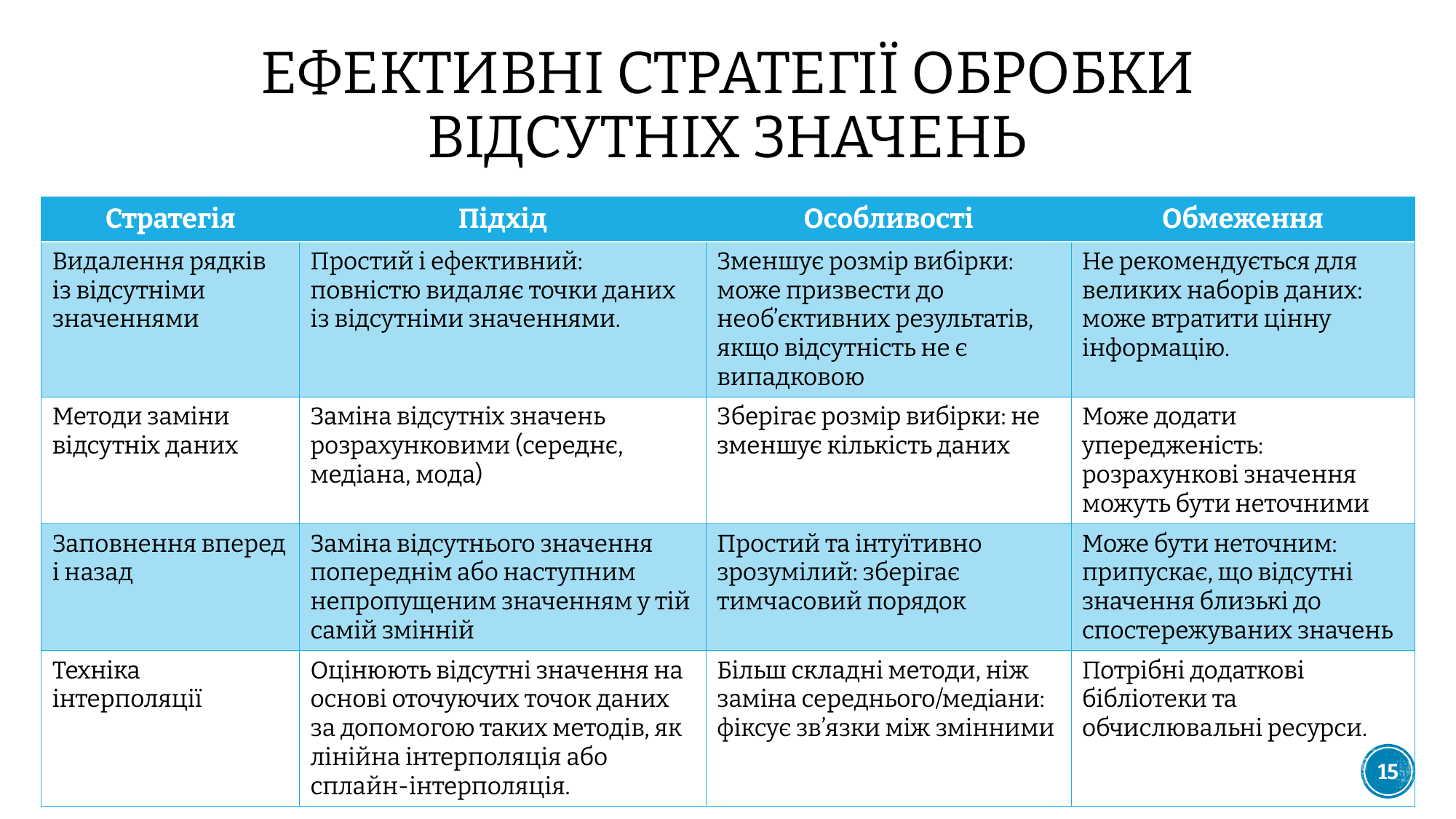

# Ефективні стратегії обробки відсутніх значень
| Стратегія | Підхід | Особливості | Обмеження |
| --- | --- | --- | --- |
| Видалення рядків із відсутніми значеннями | Простий і ефективний: повністю видаляє точки даних із відсутніми значеннями. | Зменшує розмір вибірки: може призвести до необ’єктивних результатів, якщо відсутність не є випадковою | Не рекомендується для великих наборів даних: може втратити цінну інформацію. |
| Методи заміни відсутніх даних | Заміна відсутніх значень розрахунковими (середнє, медіана, мода) | Зберігає розмір вибірки: не зменшує кількість даних | Може додати упередженість: розрахункові значення можуть бути неточними |
| Заповнення вперед і назад | Заміна відсутнього значення попереднім або наступним непропущеним значенням у тій самій змінній | Простий та інтуїтивно зрозумілий: зберігає тимчасовий порядок | Може бути неточним: припускає, що відсутні значення близькі до спостережуваних значень |
| Техніка інтерполяції | Оцінюють відсутні значення на основі оточуючих точок даних за допомогою таких методів, як лінійна інтерполяція або сплайн-інтерполяція. | Більш складні методи, ніж заміна середнього/медіани: фіксує зв’язки між змінними | Потрібні додаткові бібліотеки та обчислювальні ресурси. |
15